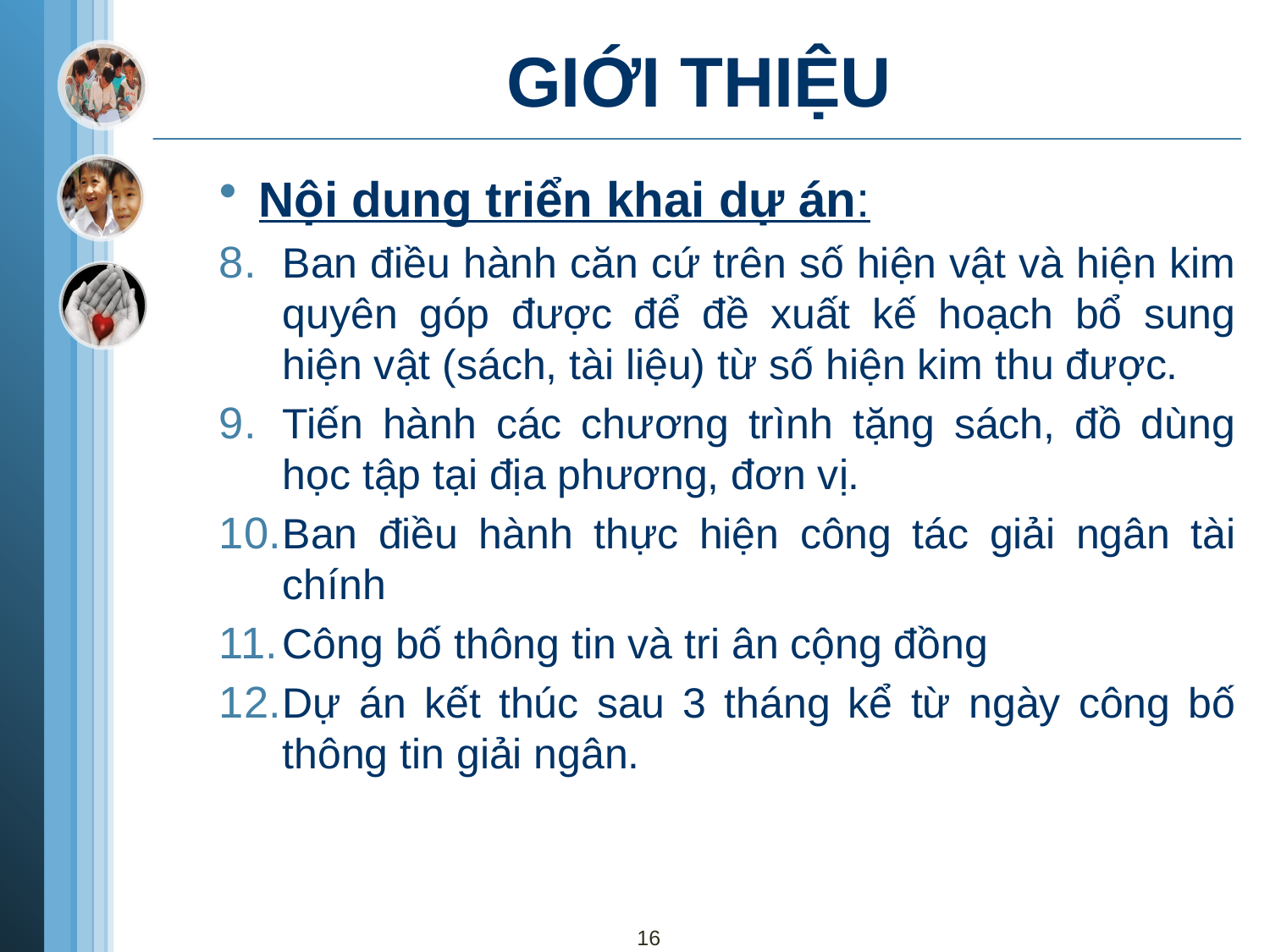

# GIỚI THIỆU
Nội dung triển khai dự án:
Ban điều hành căn cứ trên số hiện vật và hiện kim quyên góp được để đề xuất kế hoạch bổ sung hiện vật (sách, tài liệu) từ số hiện kim thu được.
Tiến hành các chương trình tặng sách, đồ dùng học tập tại địa phương, đơn vị.
Ban điều hành thực hiện công tác giải ngân tài chính
Công bố thông tin và tri ân cộng đồng
Dự án kết thúc sau 3 tháng kể từ ngày công bố thông tin giải ngân.

16